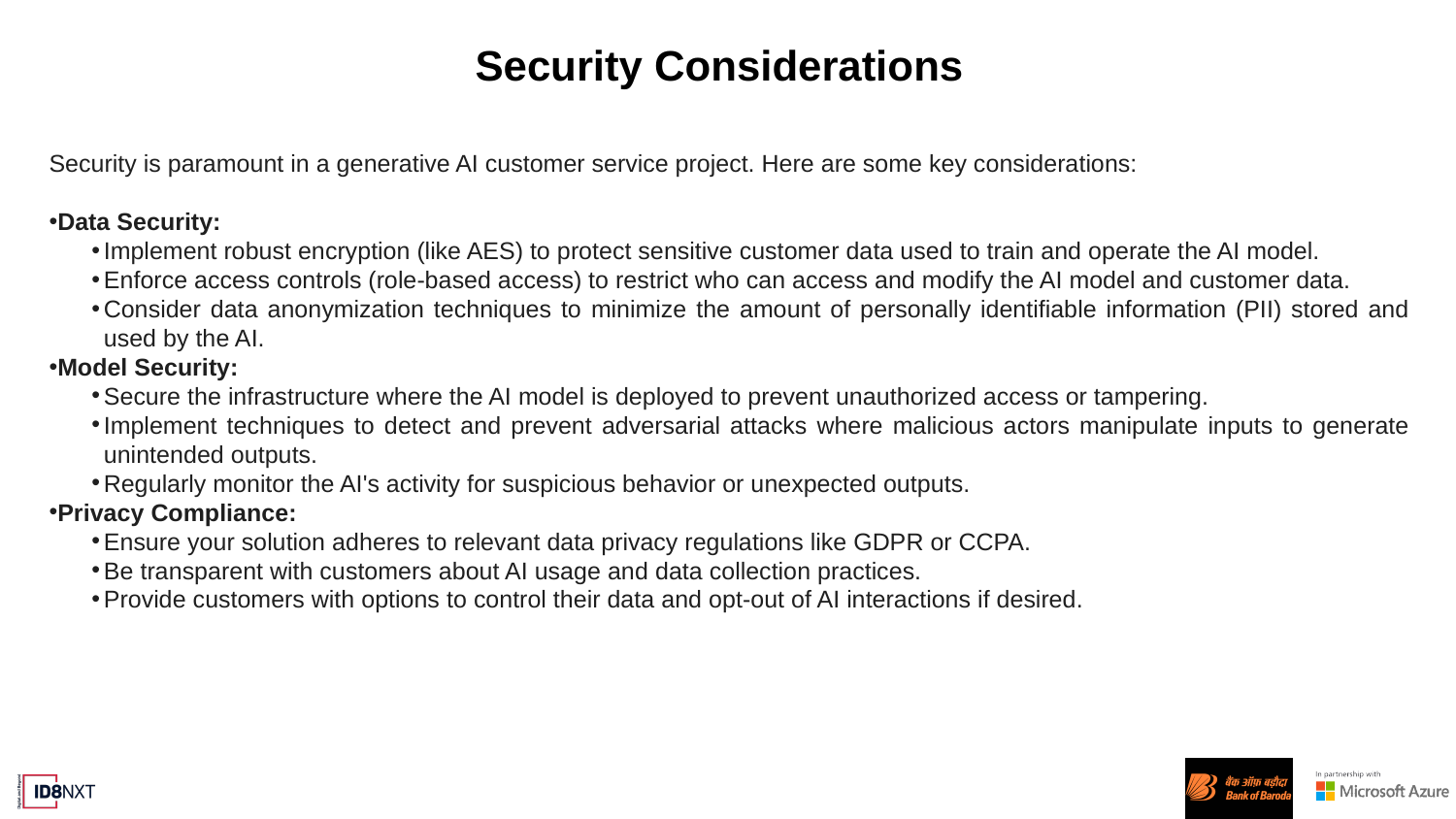

# Security Considerations
Security is paramount in a generative AI customer service project. Here are some key considerations:

Data Security:
Implement robust encryption (like AES) to protect sensitive customer data used to train and operate the AI model.
Enforce access controls (role-based access) to restrict who can access and modify the AI model and customer data.
Consider data anonymization techniques to minimize the amount of personally identifiable information (PII) stored and used by the AI.
Model Security:
Secure the infrastructure where the AI model is deployed to prevent unauthorized access or tampering.
Implement techniques to detect and prevent adversarial attacks where malicious actors manipulate inputs to generate unintended outputs.
Regularly monitor the AI's activity for suspicious behavior or unexpected outputs.
Privacy Compliance:
Ensure your solution adheres to relevant data privacy regulations like GDPR or CCPA.
Be transparent with customers about AI usage and data collection practices.
Provide customers with options to control their data and opt-out of AI interactions if desired.